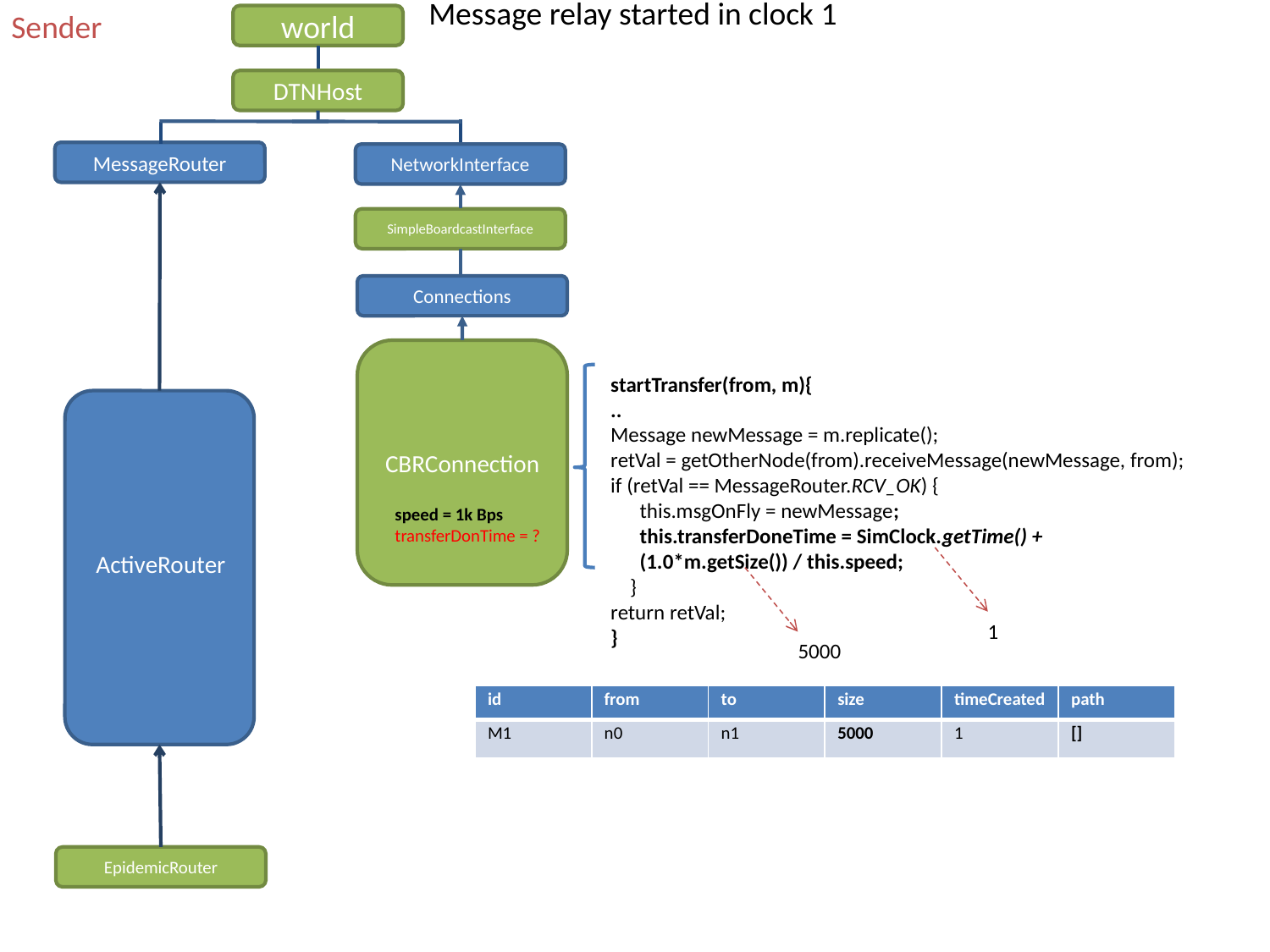

Message relay started in clock 1
Sender
world
DTNHost
MessageRouter
NetworkInterface
SimpleBoardcastInterface
Connections
CBRConnection

startTransfer(from, m){
..
Message newMessage = m.replicate();
retVal = getOtherNode(from).receiveMessage(newMessage, from);
if (retVal == MessageRouter.RCV_OK) {
      this.msgOnFly = newMessage;
      this.transferDoneTime = SimClock.getTime() +
      (1.0*m.getSize()) / this.speed;
    }
return retVal;
}

speed = 1k Bps
transferDonTime = ?
ActiveRouter
1
5000
| id | from | to | size | timeCreated | path |
| --- | --- | --- | --- | --- | --- |
| M1 | n0 | n1 | 5000 | 1 | [] |
EpidemicRouter